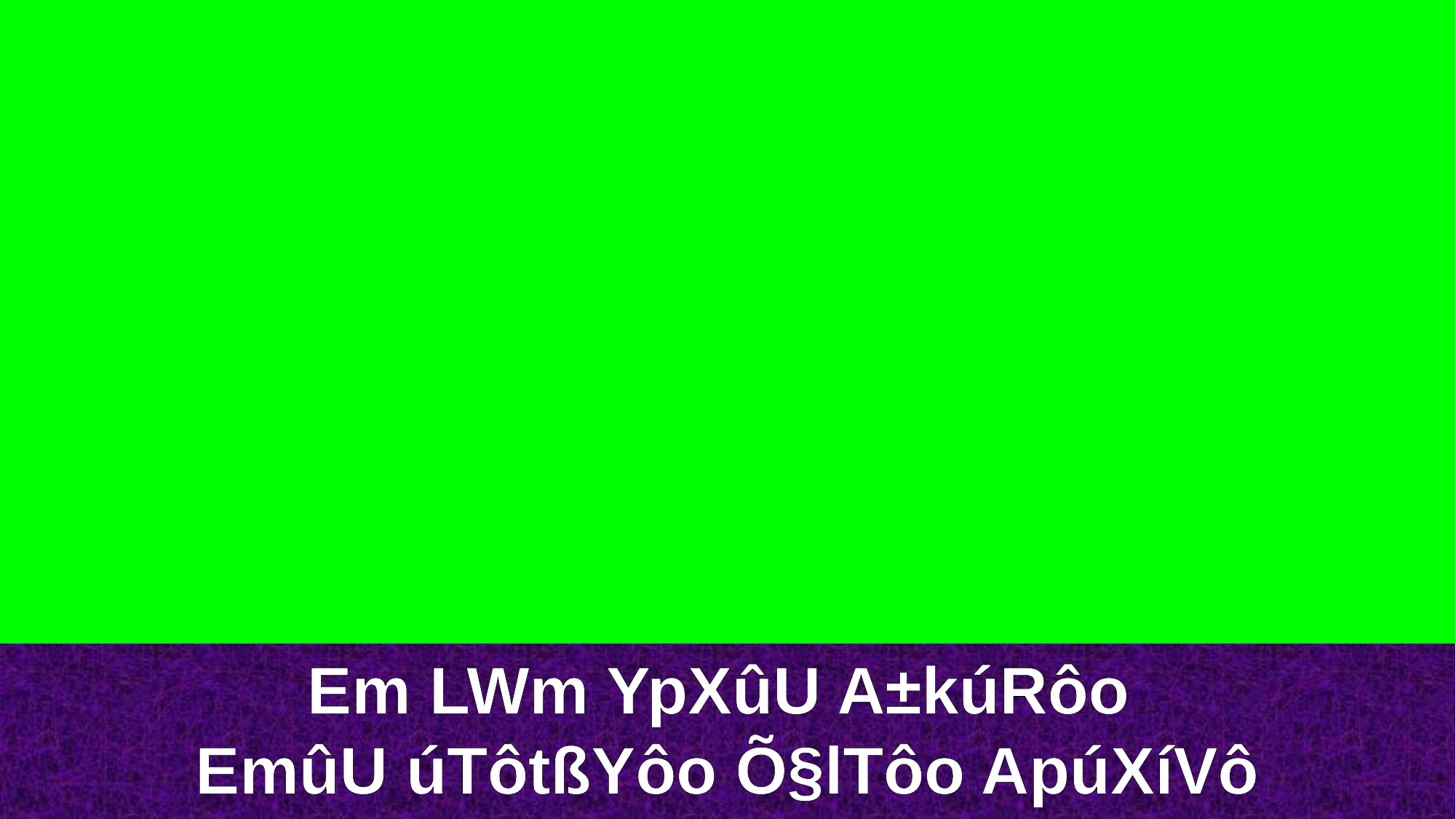

Em LWm YpXûU A±kúRôo
EmûU úTôtßYôo Õ§lTôo ApúXíVô